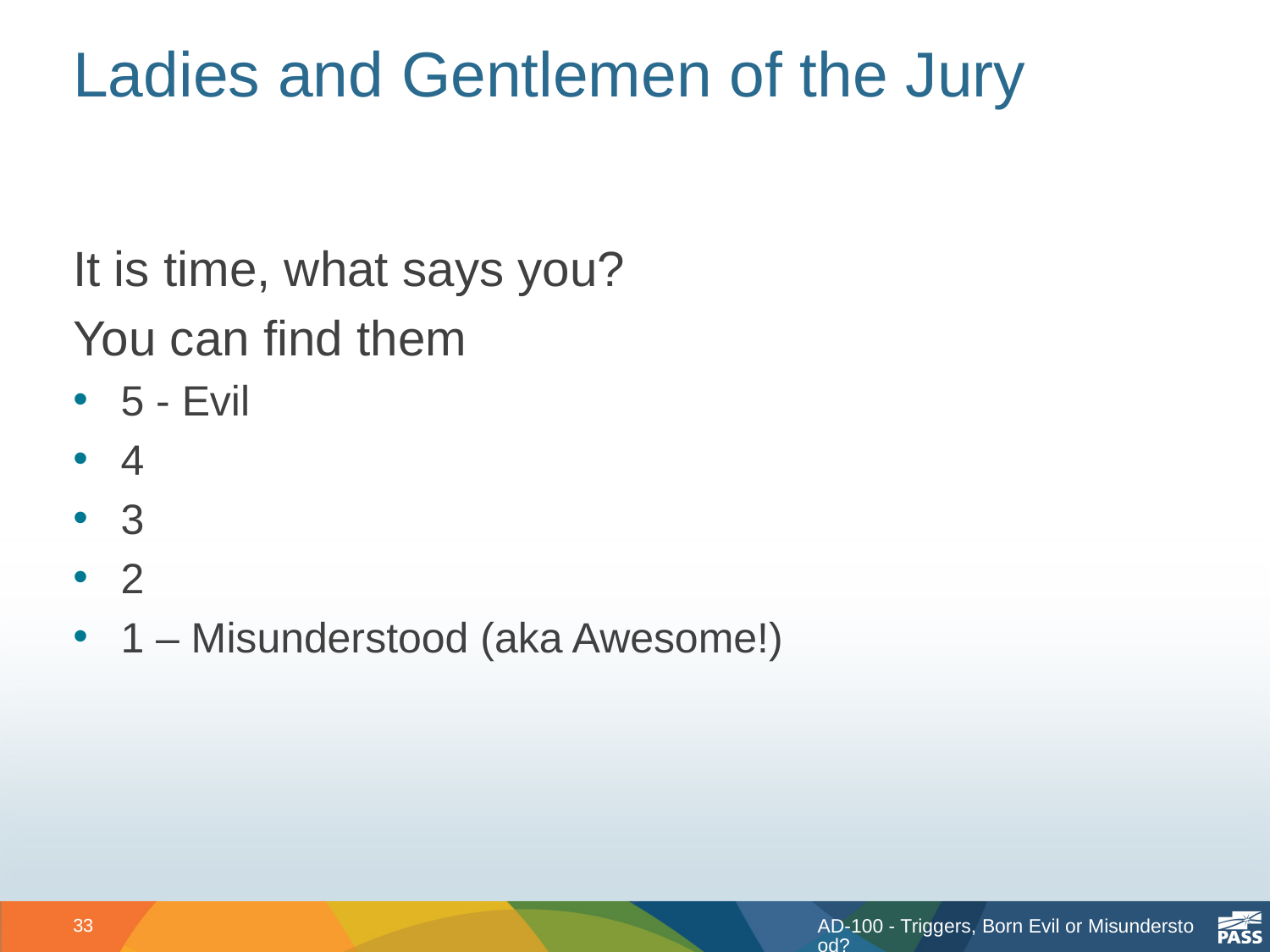

# Ladies and Gentlemen of the Jury
It is time, what says you?
You can find them
5 - Evil
4
3
2
1 – Misunderstood (aka Awesome!)

33
AD-100 - Triggers, Born Evil or Misunderstood?